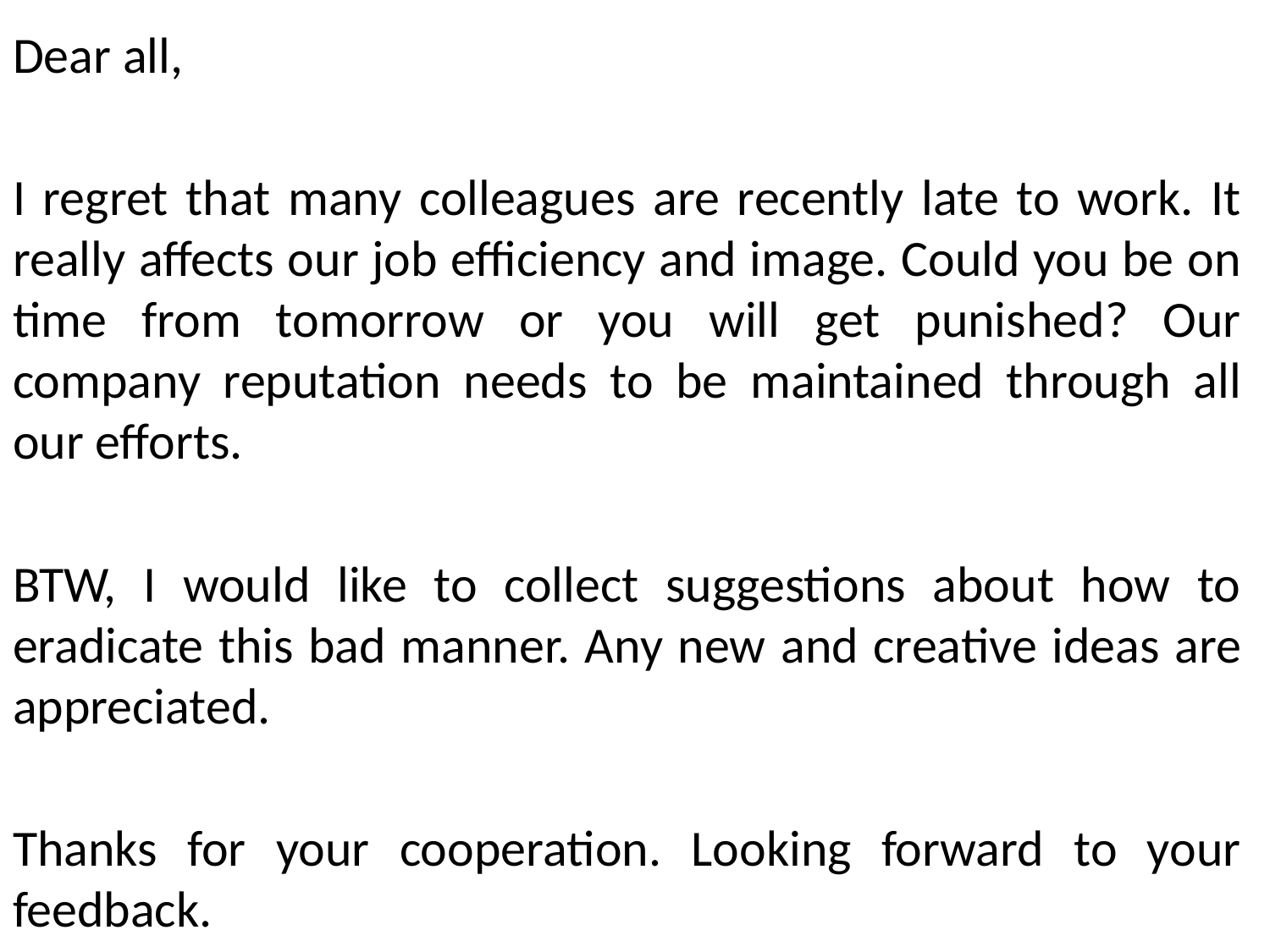

Dear all,

I regret that many colleagues are recently late to work. It really affects our job efficiency and image. Could you be on time from tomorrow or you will get punished? Our company reputation needs to be maintained through all our efforts.

BTW, I would like to collect suggestions about how to eradicate this bad manner. Any new and creative ideas are appreciated.

Thanks for your cooperation. Looking forward to your feedback.